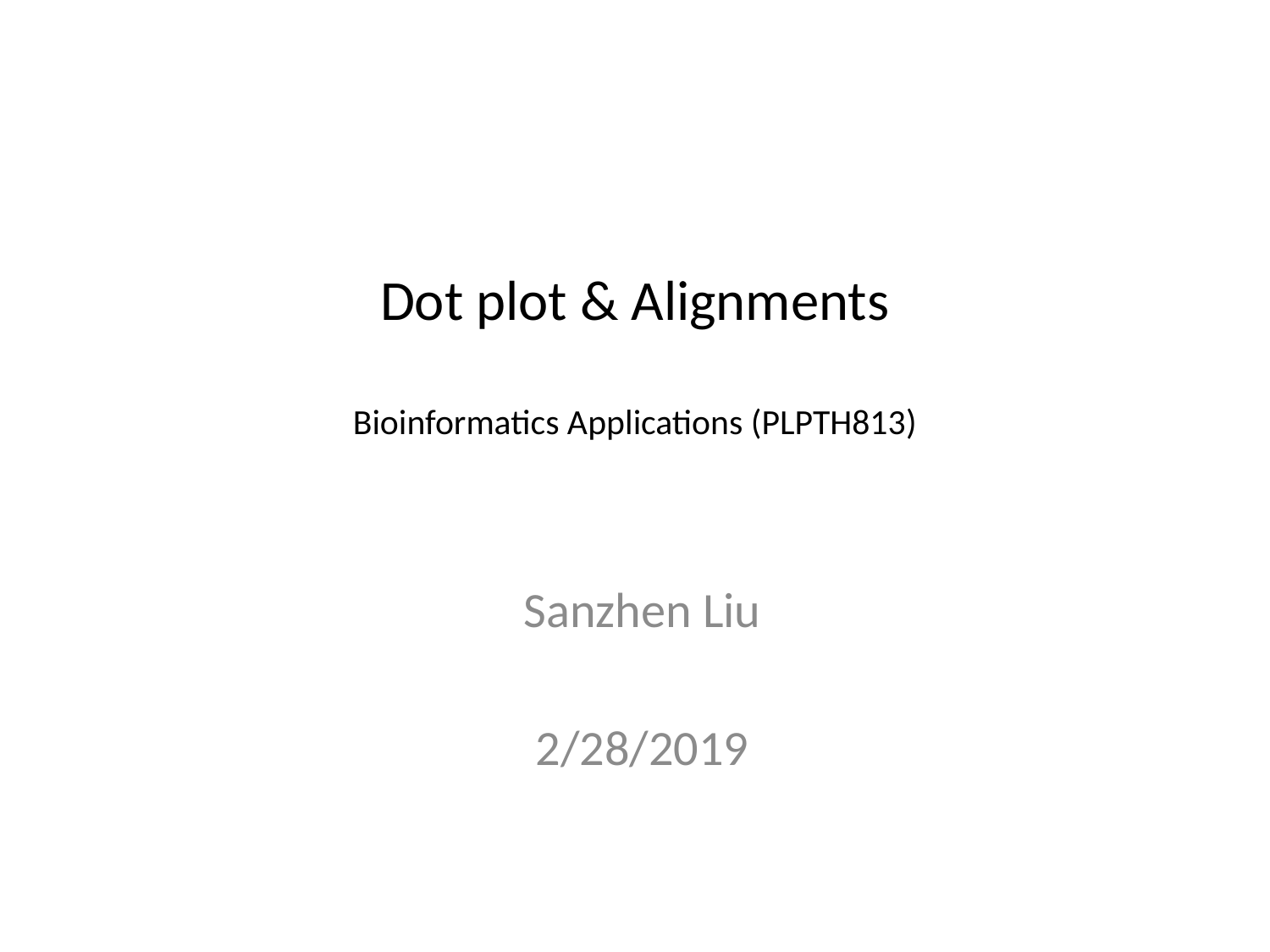

# Dot plot & Alignments Bioinformatics Applications (PLPTH813)
Sanzhen Liu

2/28/2019